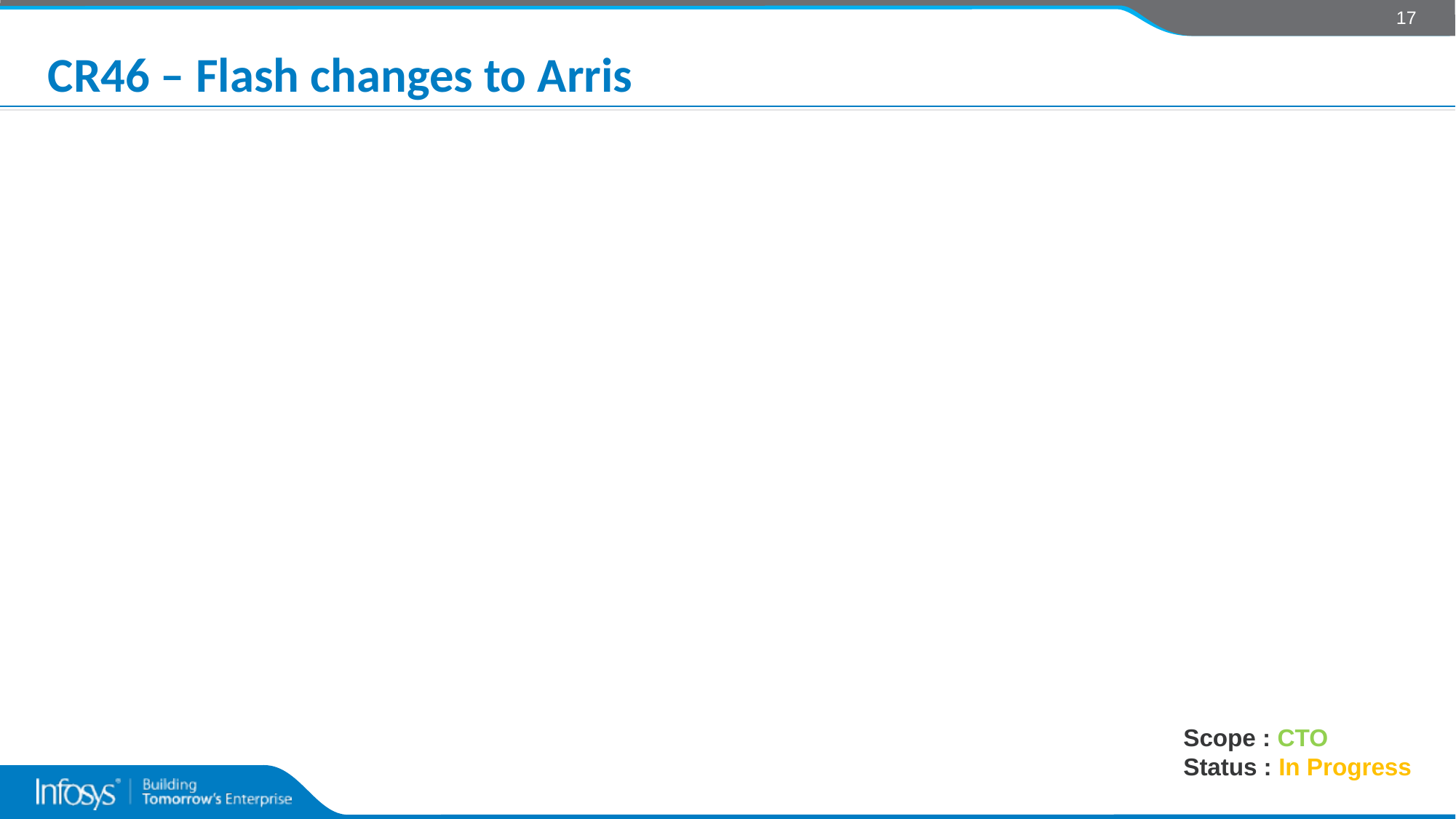

17
# CR46 – Flash changes to Arris
Scope : CTO
Status : In Progress